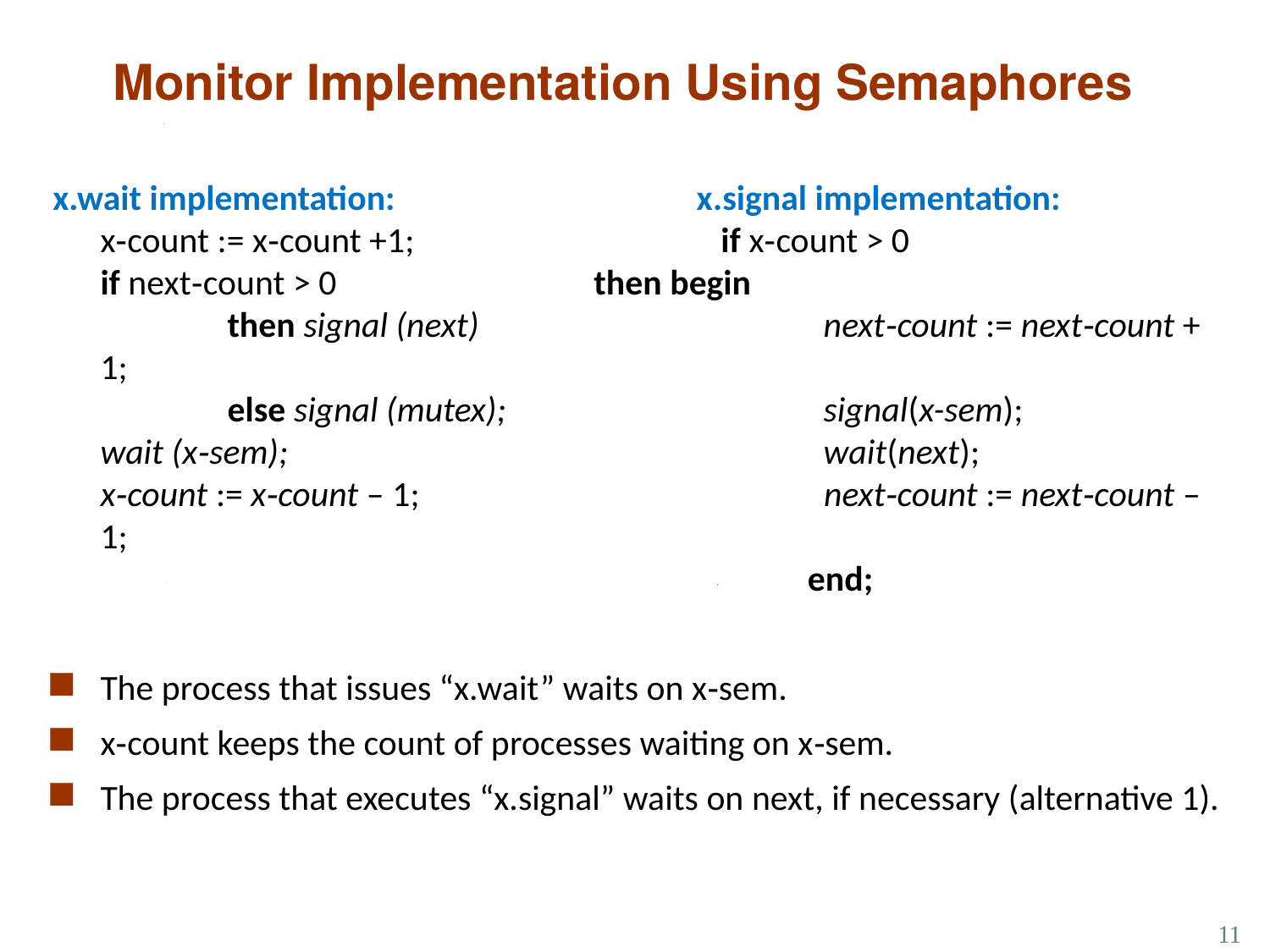

# Monitor Implementation Using Semaphores
x.wait implementation:		           x.signal implementation:
x‐count := x‐count +1;		              if x‐count > 0
if next‐count > 0		              then begin
	then signal (next)			           next‐count := next‐count + 1;
	else signal (mutex);		           signal(x-sem);
wait (x‐sem);				           wait(next);
x‐count := x‐count – 1;			           next‐count := next‐count – 1;
					         end;

The process that issues “x.wait” waits on x‐sem.
x‐count keeps the count of processes waiting on x‐sem.
The process that executes “x.signal” waits on next, if necessary (alternative 1).
11